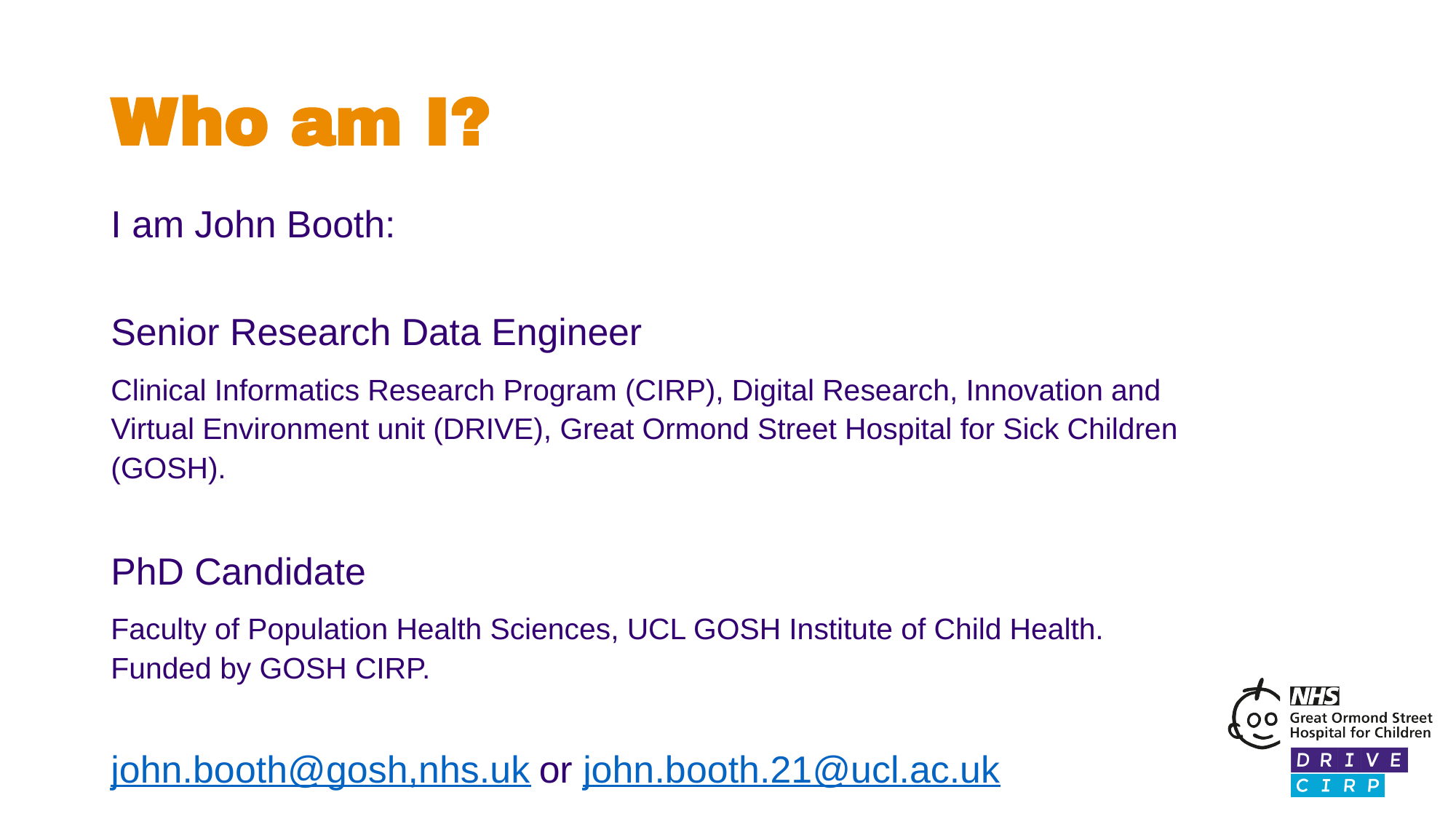

# Who am I?
I am John Booth:

Senior Research Data Engineer
Clinical Informatics Research Program (CIRP), Digital Research, Innovation and Virtual Environment unit (DRIVE), Great Ormond Street Hospital for Sick Children (GOSH).

PhD Candidate
Faculty of Population Health Sciences, UCL GOSH Institute of Child Health. Funded by GOSH CIRP.

john.booth@gosh,nhs.uk or john.booth.21@ucl.ac.uk